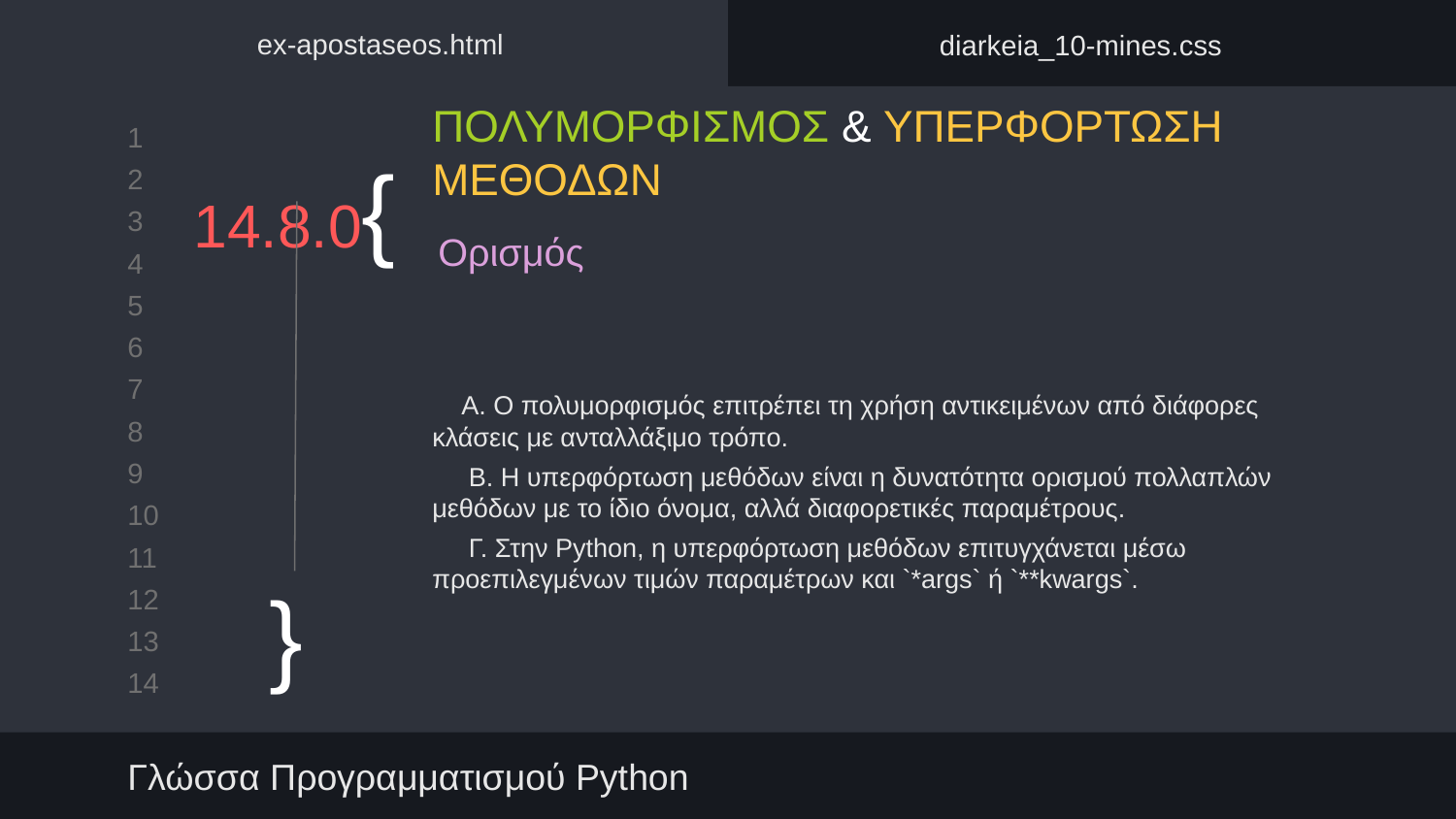

ex-apostaseos.html
diarkeia_10-mines.css
ΠΟΛΥΜΟΡΦΙΣΜΟΣ & ΥΠΕΡΦΟΡΤΩΣΗ ΜΕΘΟΔΩΝ
# 14.8.0{
Ορισμός
    A. Ο πολυμορφισμός επιτρέπει τη χρήση αντικειμένων από διάφορες κλάσεις με ανταλλάξιμο τρόπο.
     B. Η υπερφόρτωση μεθόδων είναι η δυνατότητα ορισμού πολλαπλών μεθόδων με το ίδιο όνομα, αλλά διαφορετικές παραμέτρους.
     Γ. Στην Python, η υπερφόρτωση μεθόδων επιτυγχάνεται μέσω προεπιλεγμένων τιμών παραμέτρων και `*args` ή `**kwargs`.

}
Γλώσσα Προγραμματισμού Python